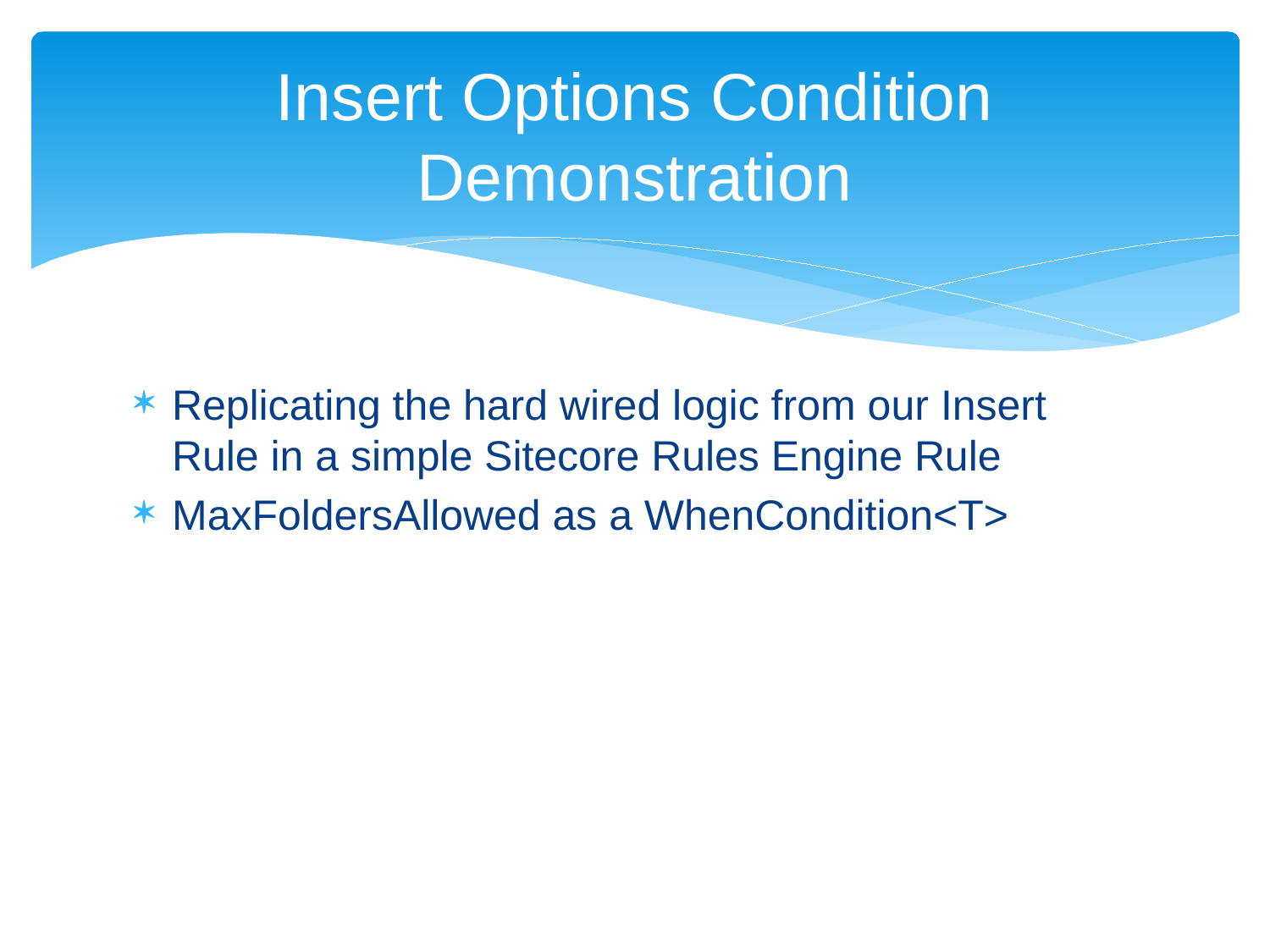

# Insert Options Condition Demonstration
Replicating the hard wired logic from our Insert Rule in a simple Sitecore Rules Engine Rule
MaxFoldersAllowed as a WhenCondition<T>